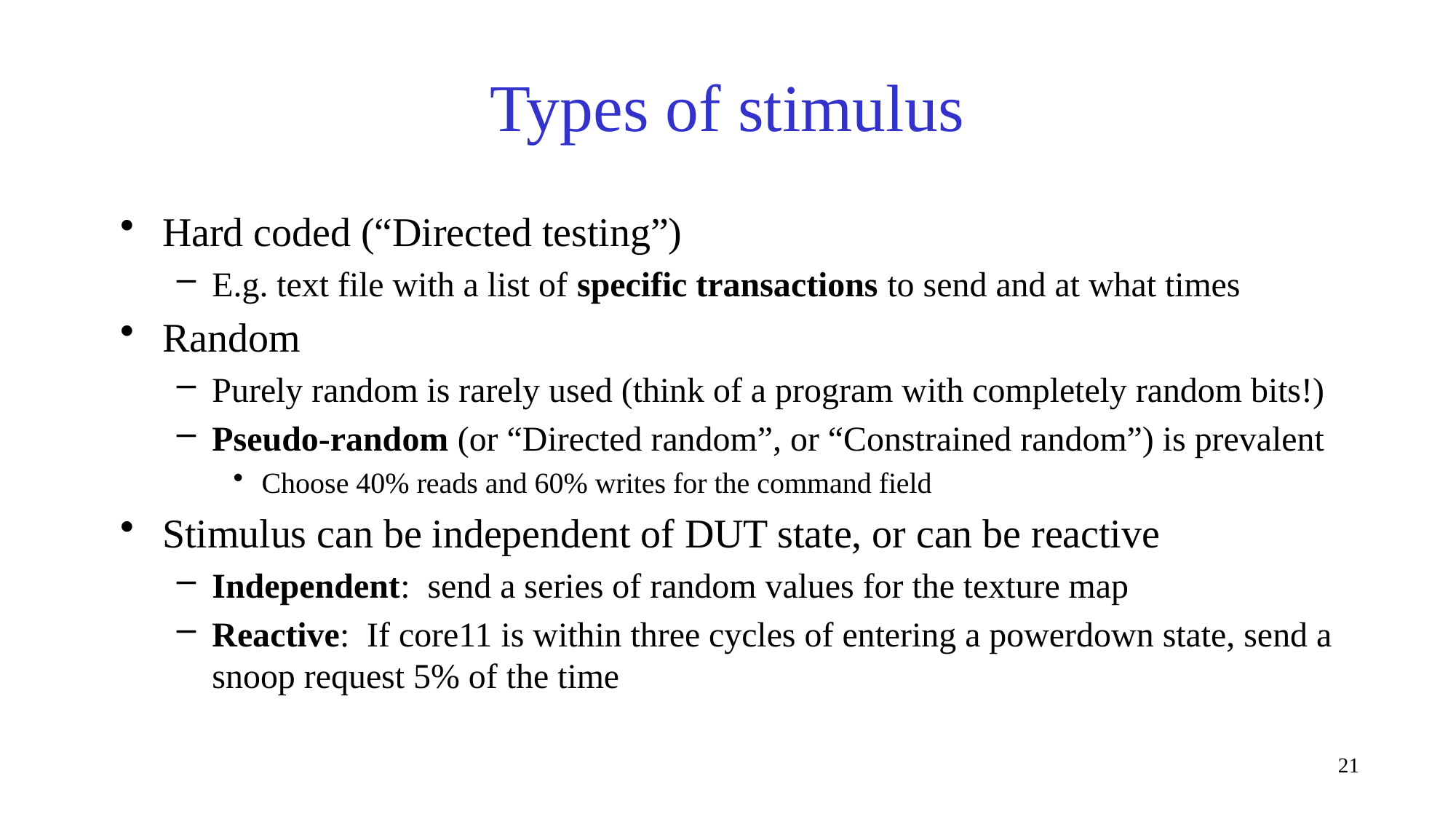

# Types of stimulus
Hard coded (“Directed testing”)
E.g. text file with a list of specific transactions to send and at what times
Random
Purely random is rarely used (think of a program with completely random bits!)
Pseudo-random (or “Directed random”, or “Constrained random”) is prevalent
Choose 40% reads and 60% writes for the command field
Stimulus can be independent of DUT state, or can be reactive
Independent:  send a series of random values for the texture map
Reactive:  If core11 is within three cycles of entering a powerdown state, send a snoop request 5% of the time